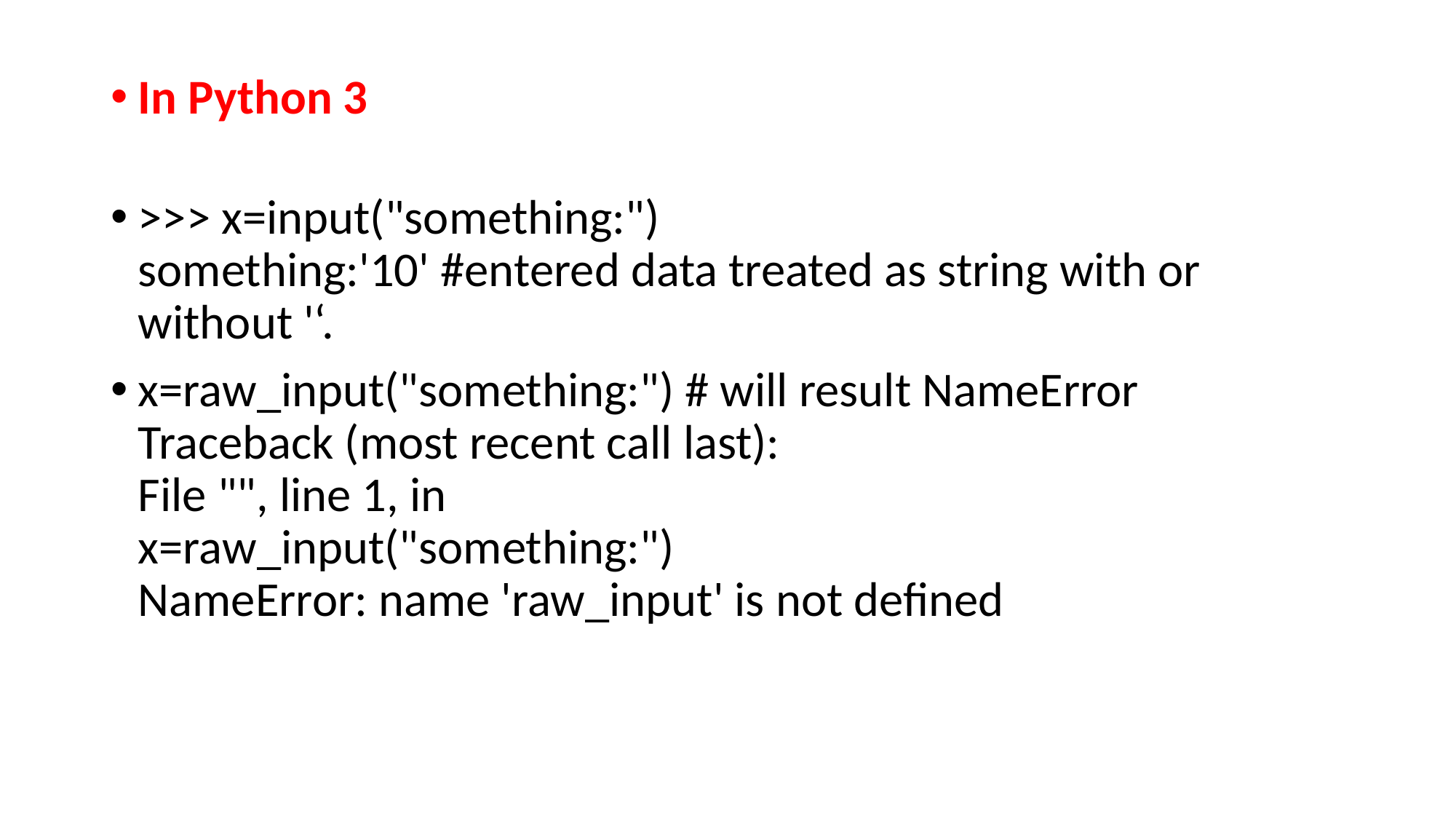

In Python 3
>>> x=input("something:")
something:'10' #entered data treated as string with or without '‘.
x=raw_input("something:") # will result NameError
Traceback (most recent call last):
File "", line 1, in
x=raw_input("something:")
NameError: name 'raw_input' is not defined